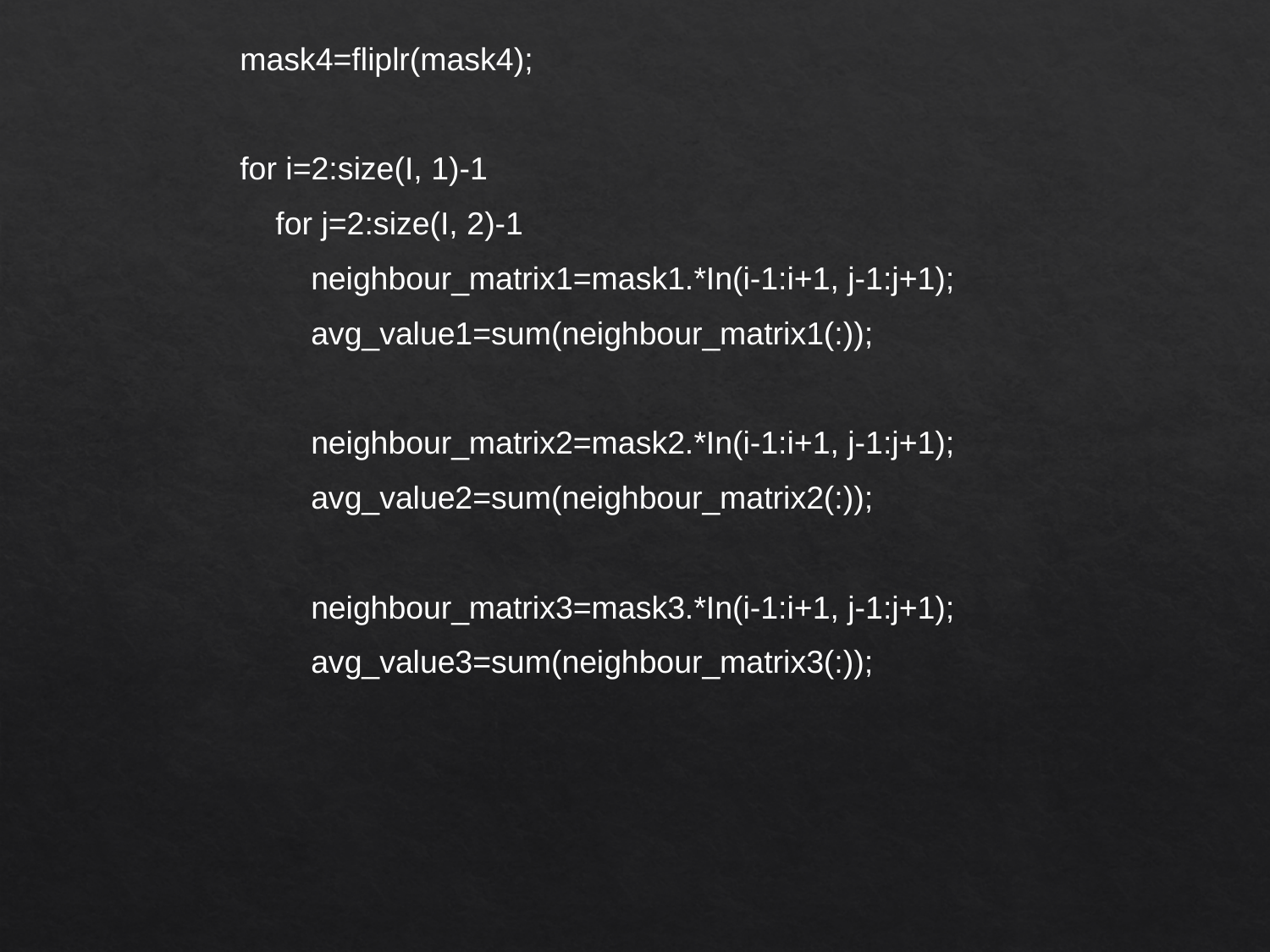

mask4=fliplr(mask4);

for i=2:size(I, 1)-1
    for j=2:size(I, 2)-1
        neighbour_matrix1=mask1.*In(i-1:i+1, j-1:j+1);
        avg_value1=sum(neighbour_matrix1(:));

        neighbour_matrix2=mask2.*In(i-1:i+1, j-1:j+1);
        avg_value2=sum(neighbour_matrix2(:));

        neighbour_matrix3=mask3.*In(i-1:i+1, j-1:j+1);
        avg_value3=sum(neighbour_matrix3(:));